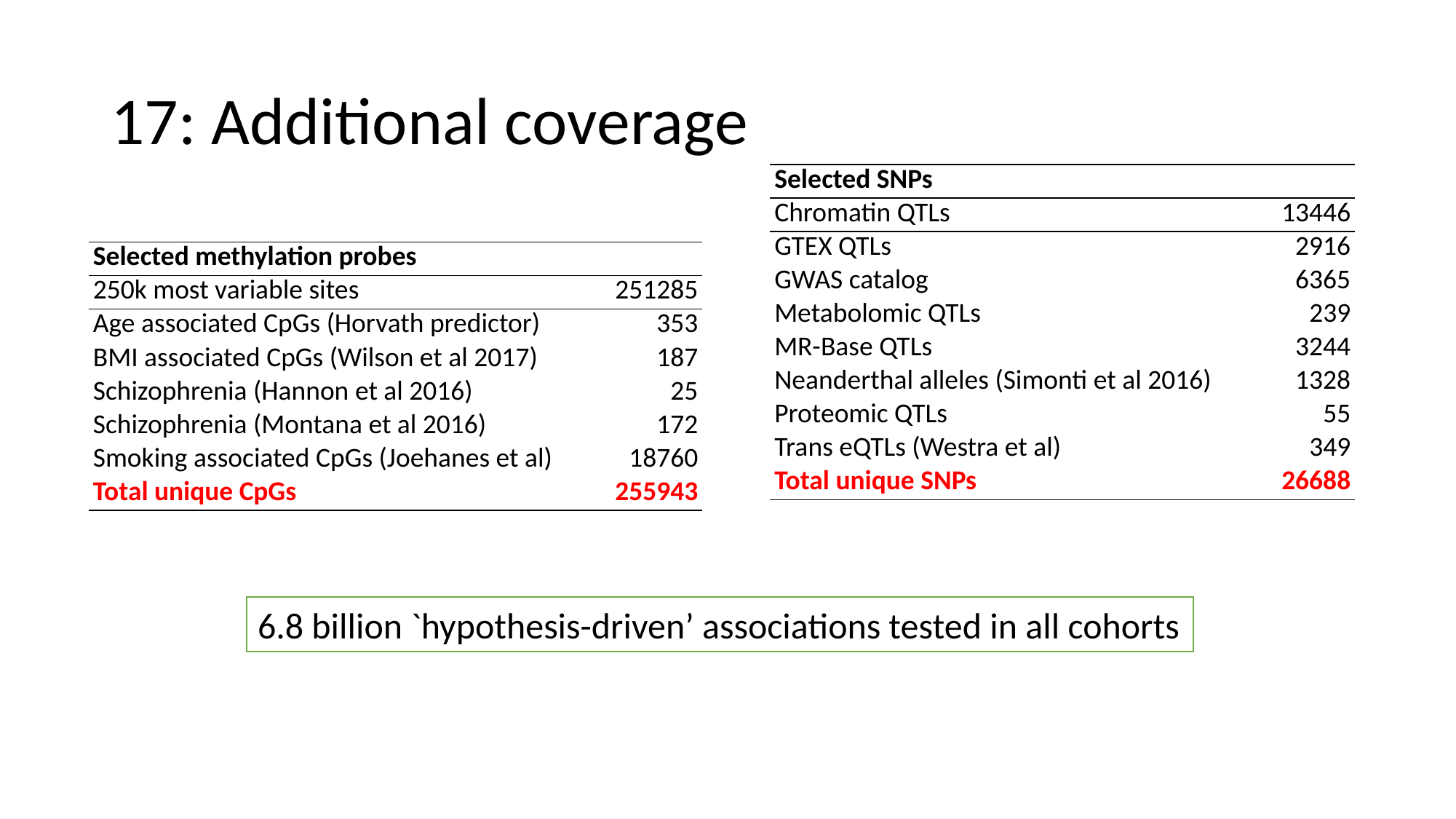

# 17: Additional coverage
| Selected SNPs |  |
| --- | --- |
| Chromatin QTLs | 13446 |
| GTEX QTLs | 2916 |
| GWAS catalog | 6365 |
| Metabolomic QTLs | 239 |
| MR-Base QTLs | 3244 |
| Neanderthal alleles (Simonti et al 2016) | 1328 |
| Proteomic QTLs | 55 |
| Trans eQTLs (Westra et al) | 349 |
| Total unique SNPs | 26688 |
| Selected methylation probes |  |
| --- | --- |
| 250k most variable sites | 251285 |
| Age associated CpGs (Horvath predictor) | 353 |
| BMI associated CpGs (Wilson et al 2017) | 187 |
| Schizophrenia (Hannon et al 2016) | 25 |
| Schizophrenia (Montana et al 2016) | 172 |
| Smoking associated CpGs (Joehanes et al) | 18760 |
| Total unique CpGs | 255943 |
6.8 billion `hypothesis-driven’ associations tested in all cohorts